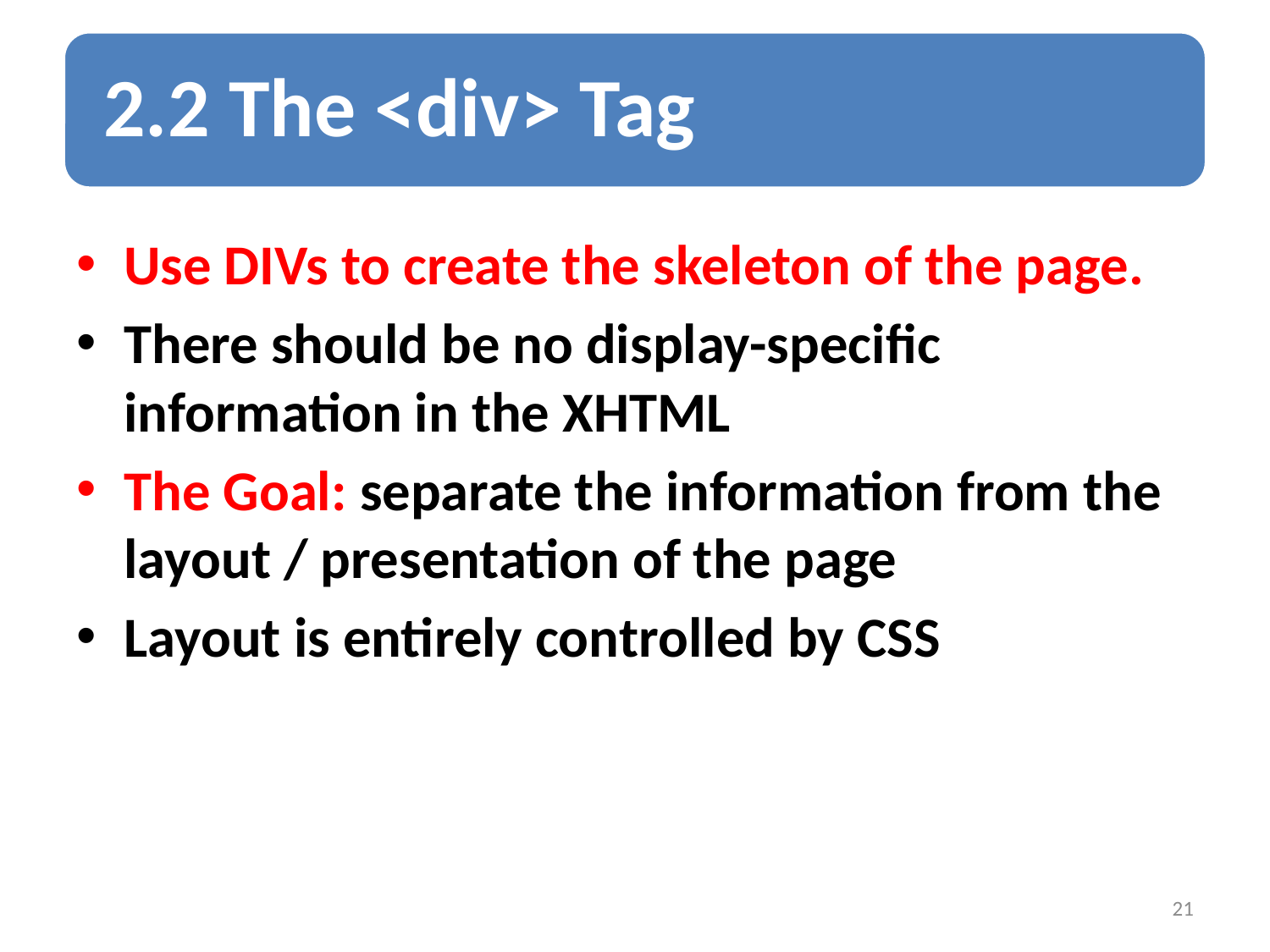

2.2 The <div> Tag
Use DIVs to create the skeleton of the page.
There should be no display-specific information in the XHTML
The Goal: separate the information from the layout / presentation of the page
Layout is entirely controlled by CSS
21